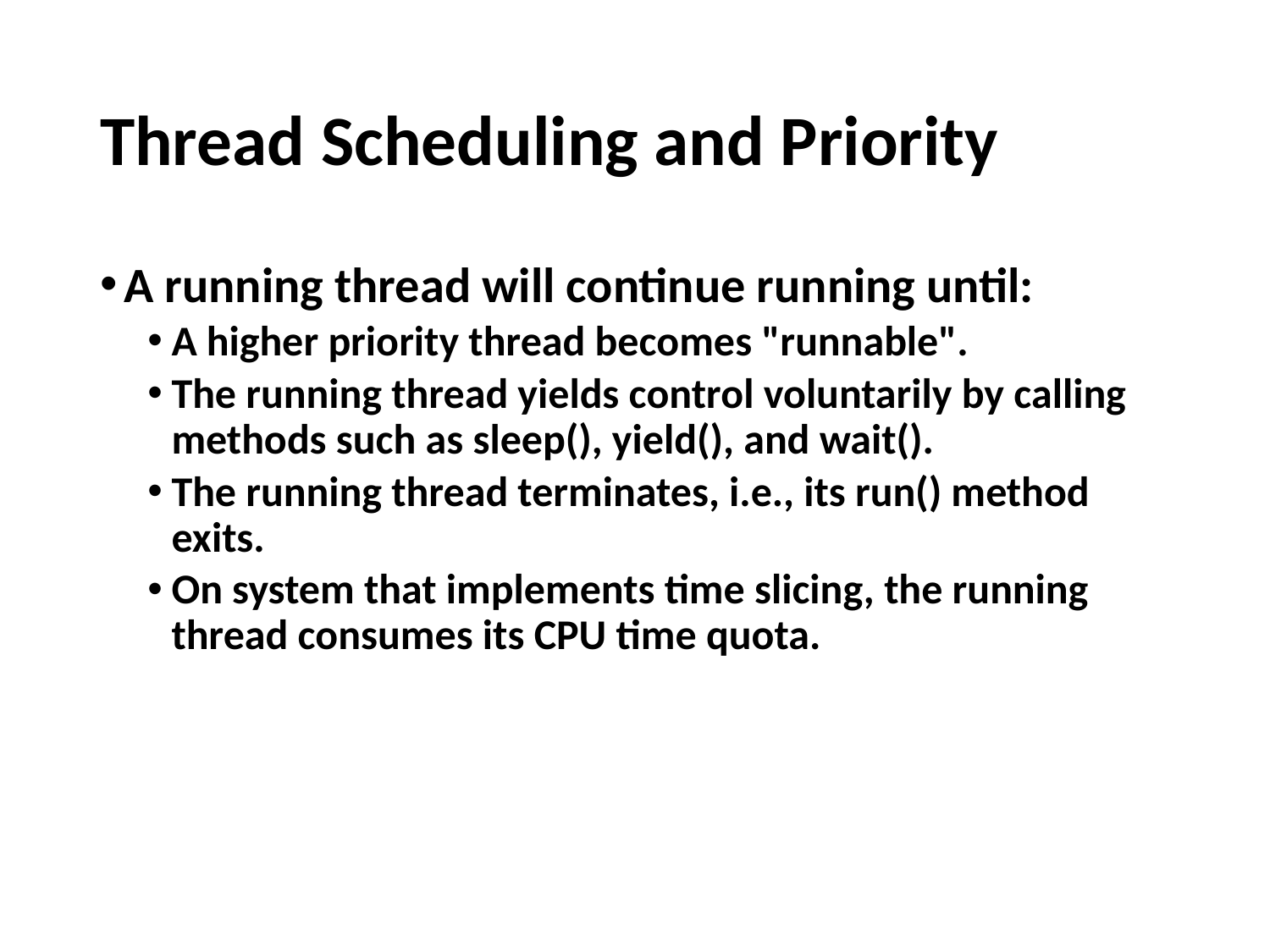

# Thread Scheduling and Priority
A running thread will continue running until:
A higher priority thread becomes "runnable".
The running thread yields control voluntarily by calling methods such as sleep(), yield(), and wait().
The running thread terminates, i.e., its run() method exits.
On system that implements time slicing, the running thread consumes its CPU time quota.